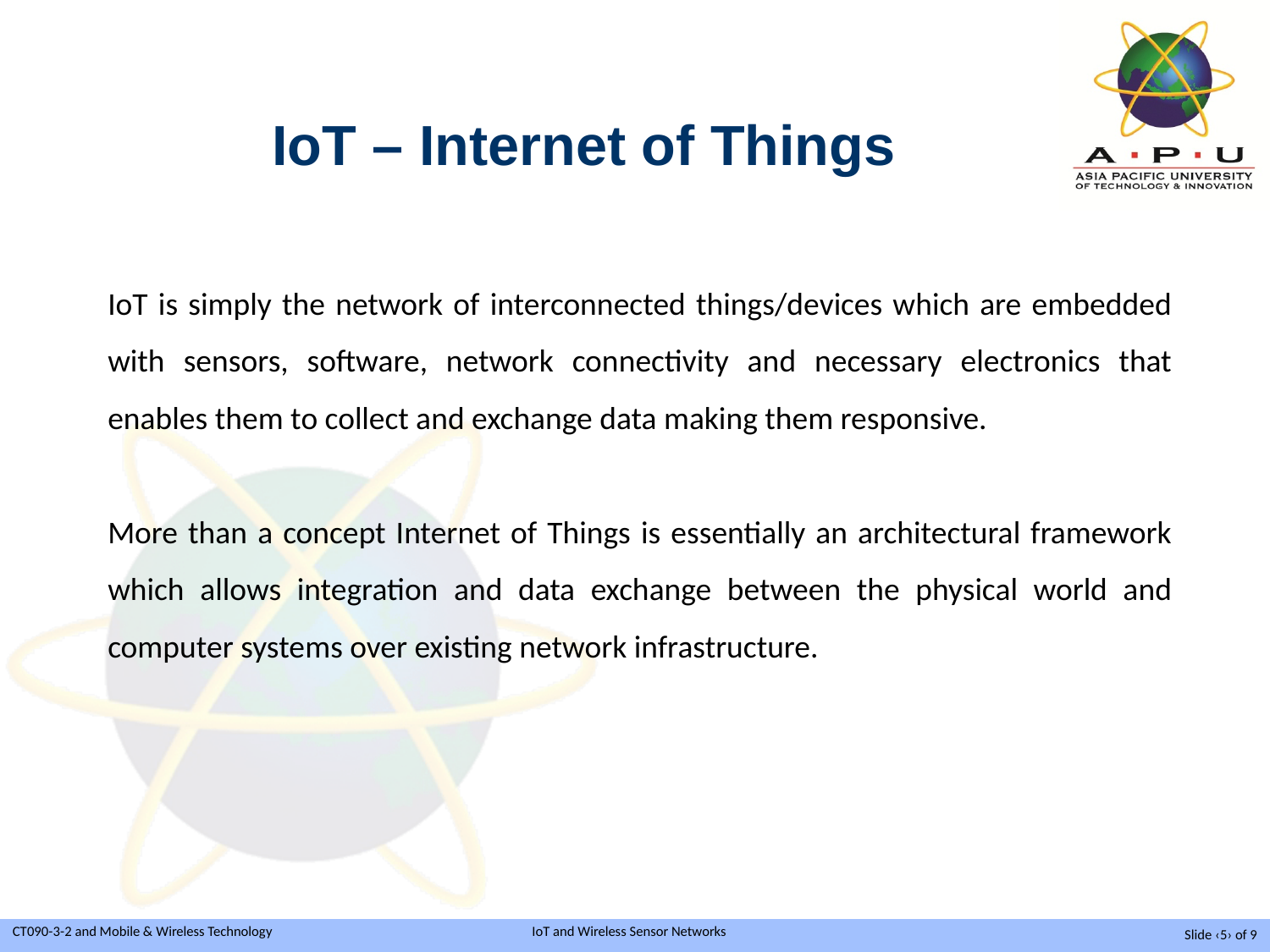

IoT – Internet of Things
IoT is simply the network of interconnected things/devices which are embedded with sensors, software, network connectivity and necessary electronics that enables them to collect and exchange data making them responsive.

More than a concept Internet of Things is essentially an architectural framework which allows integration and data exchange between the physical world and computer systems over existing network infrastructure.
Slide ‹5› of 9